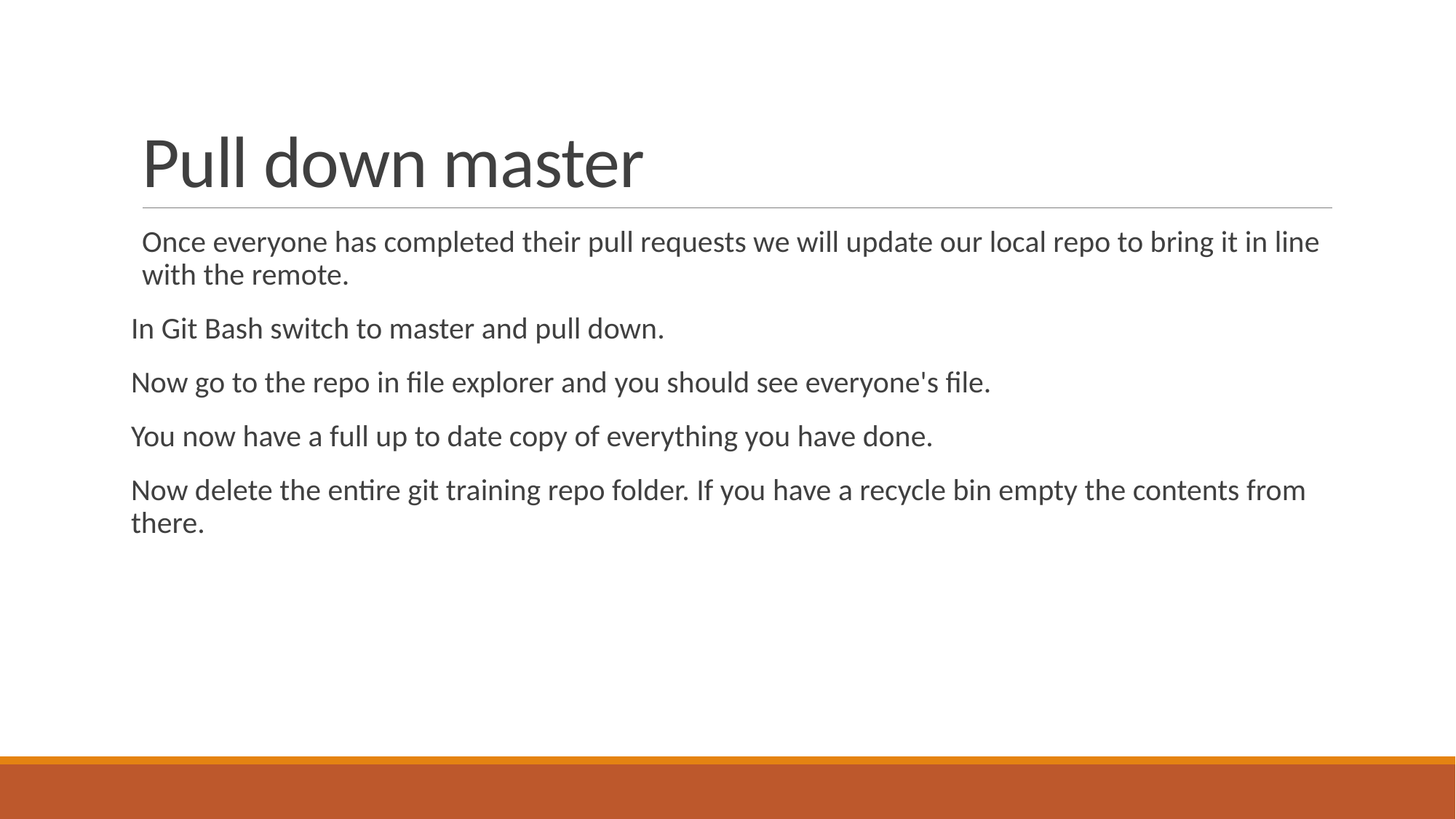

# Pull down master
Once everyone has completed their pull requests we will update our local repo to bring it in line with the remote.
In Git Bash switch to master and pull down.
Now go to the repo in file explorer and you should see everyone's file.
You now have a full up to date copy of everything you have done.
Now delete the entire git training repo folder. If you have a recycle bin empty the contents from there.